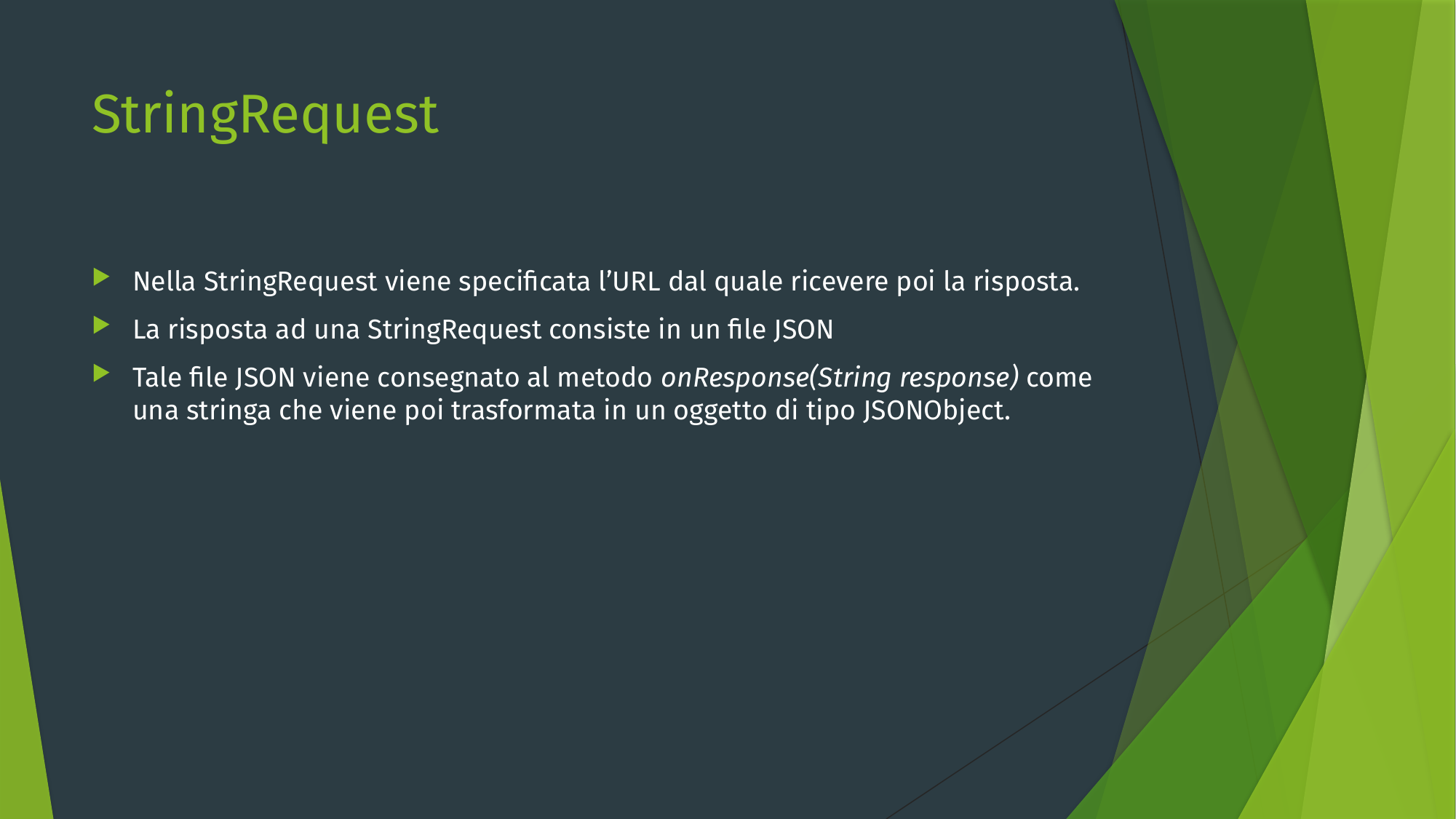

# StringRequest
Nella StringRequest viene specificata l’URL dal quale ricevere poi la risposta.
La risposta ad una StringRequest consiste in un file JSON
Tale file JSON viene consegnato al metodo onResponse(String response) come una stringa che viene poi trasformata in un oggetto di tipo JSONObject.